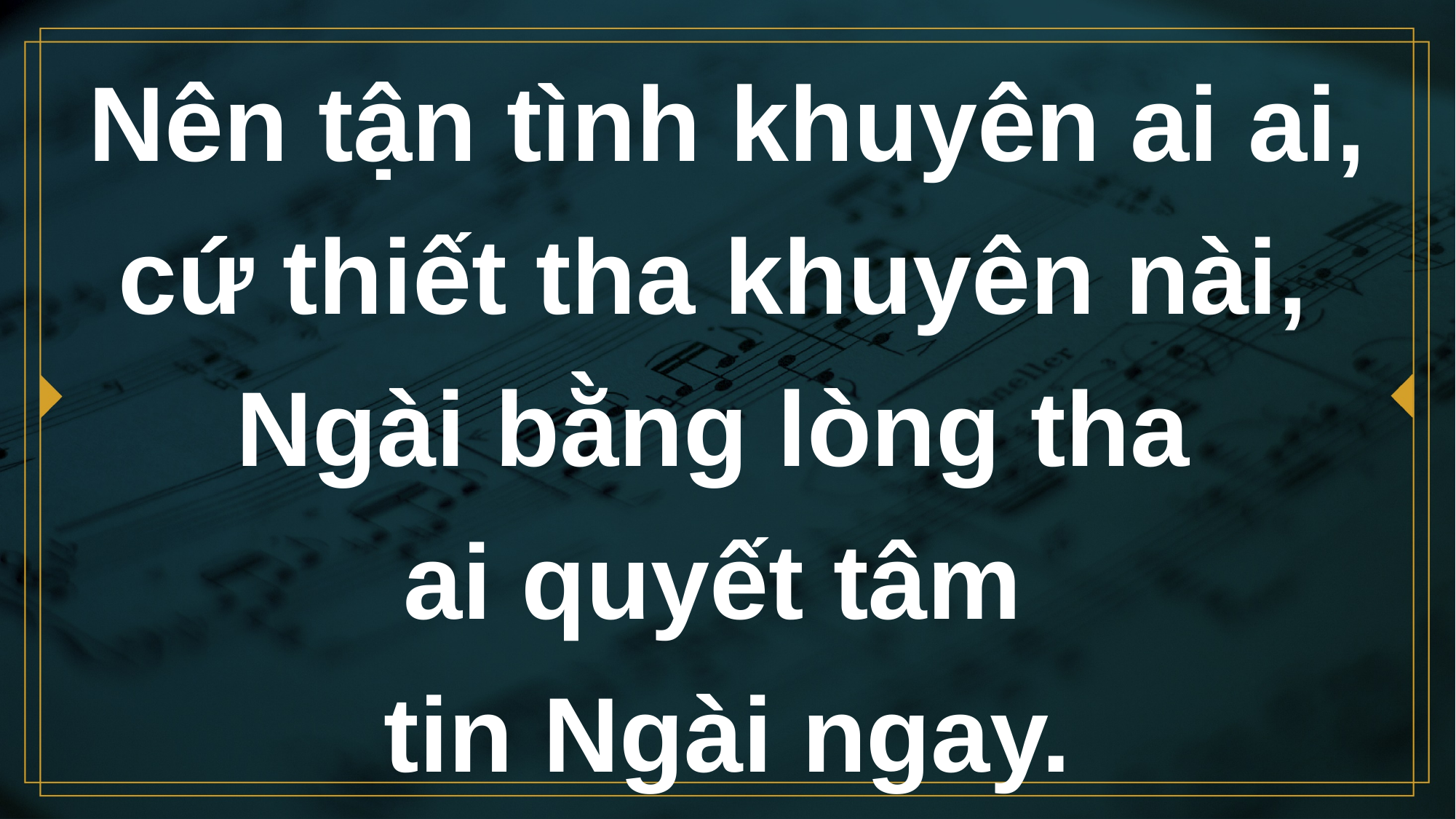

# Nên tận tình khuyên ai ai, cứ thiết tha khuyên nài, Ngài bằng lòng tha ai quyết tâm tin Ngài ngay.